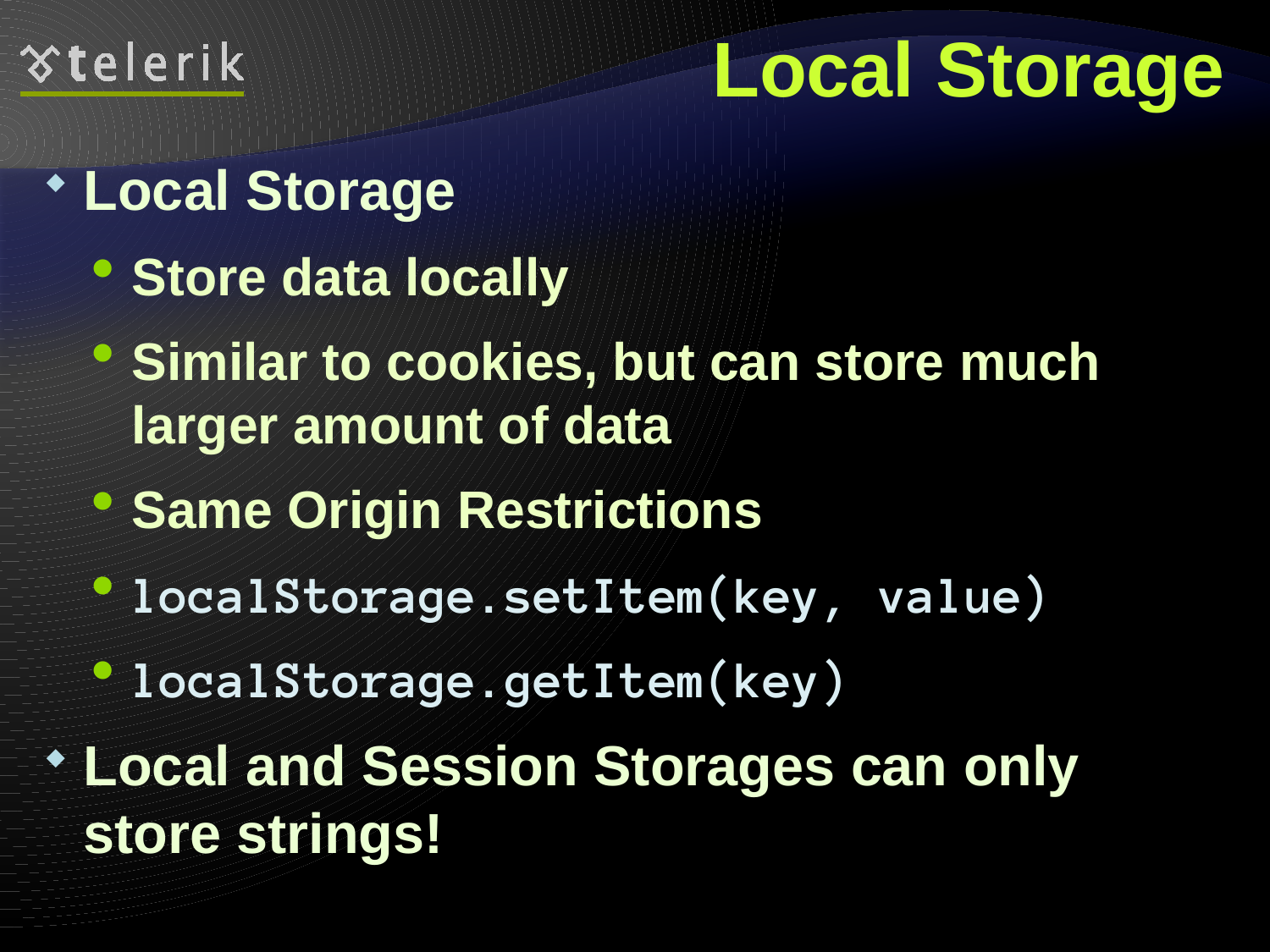

# Local Storage
Local Storage
Store data locally
Similar to cookies, but can store much larger amount of data
Same Origin Restrictions
localStorage.setItem(key, value)
localStorage.getItem(key)
Local and Session Storages can only store strings!